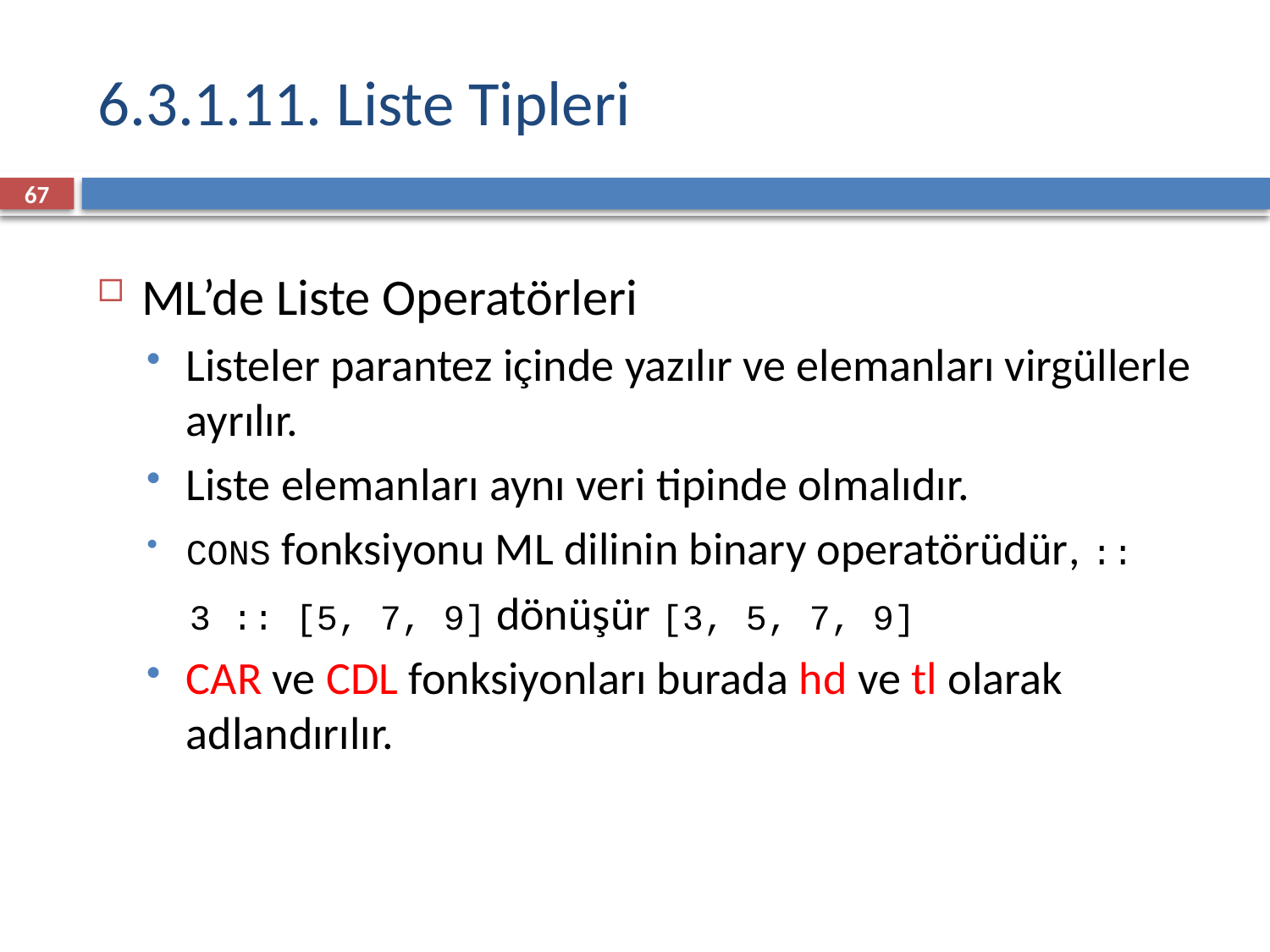

# 6.3.1.11. Liste Tipleri
67
ML’de Liste Operatörleri
Listeler parantez içinde yazılır ve elemanları virgüllerle ayrılır.
Liste elemanları aynı veri tipinde olmalıdır.
CONS fonksiyonu ML dilinin binary operatörüdür, ::
    3 :: [5, 7, 9] dönüşür [3, 5, 7, 9]
CAR ve CDL fonksiyonları burada hd ve tl olarak adlandırılır.